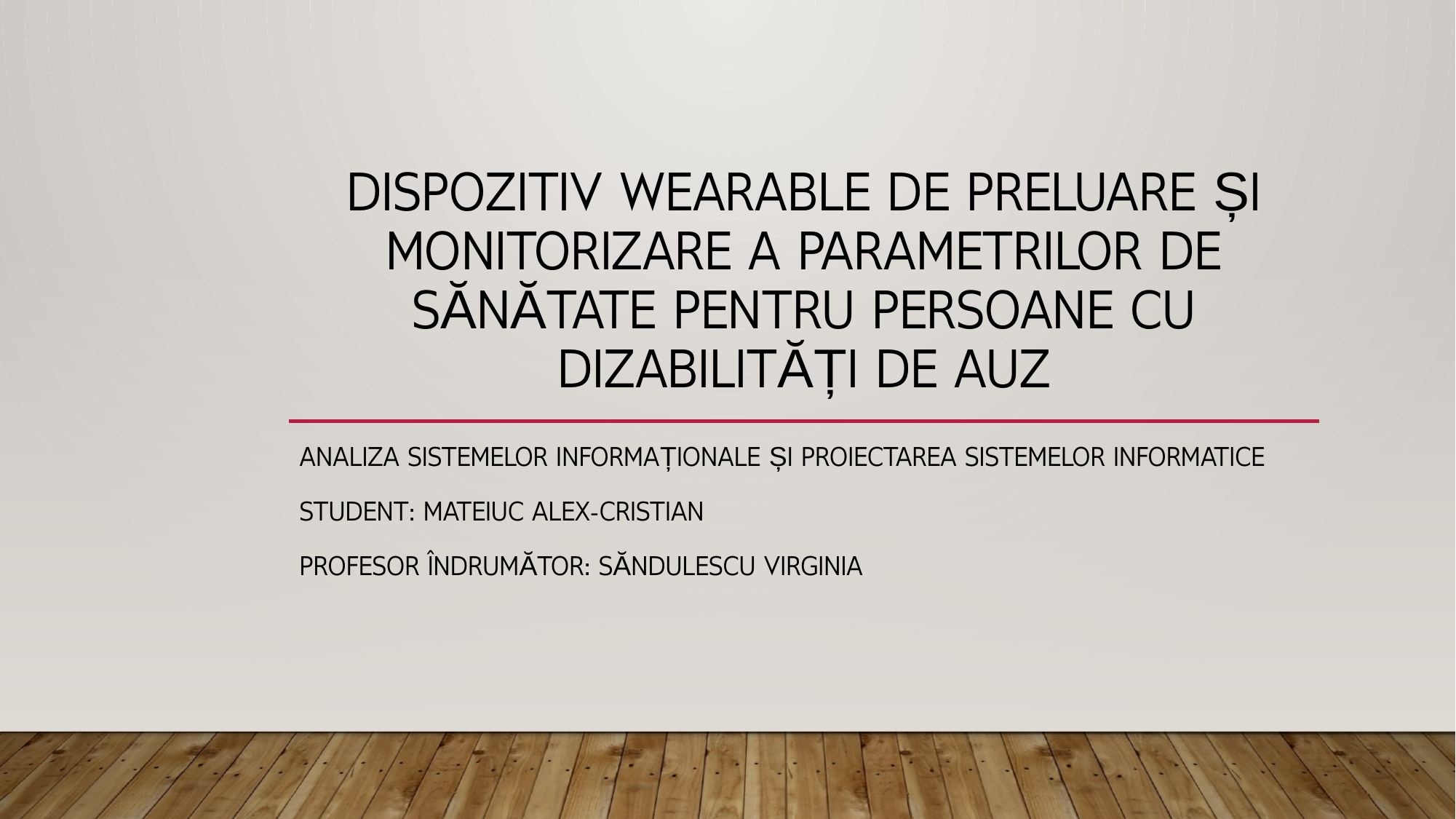

# Dispozitiv wearable de preluare și monitorizare a parametrilor de sănătate pentru persoane cu dizabilități de auz
Analiza sistemelor informaționale și proiectarea sistemelor informatice
Student: Mateiuc alex-cristian
Profesor îndrumător: Săndulescu virginia